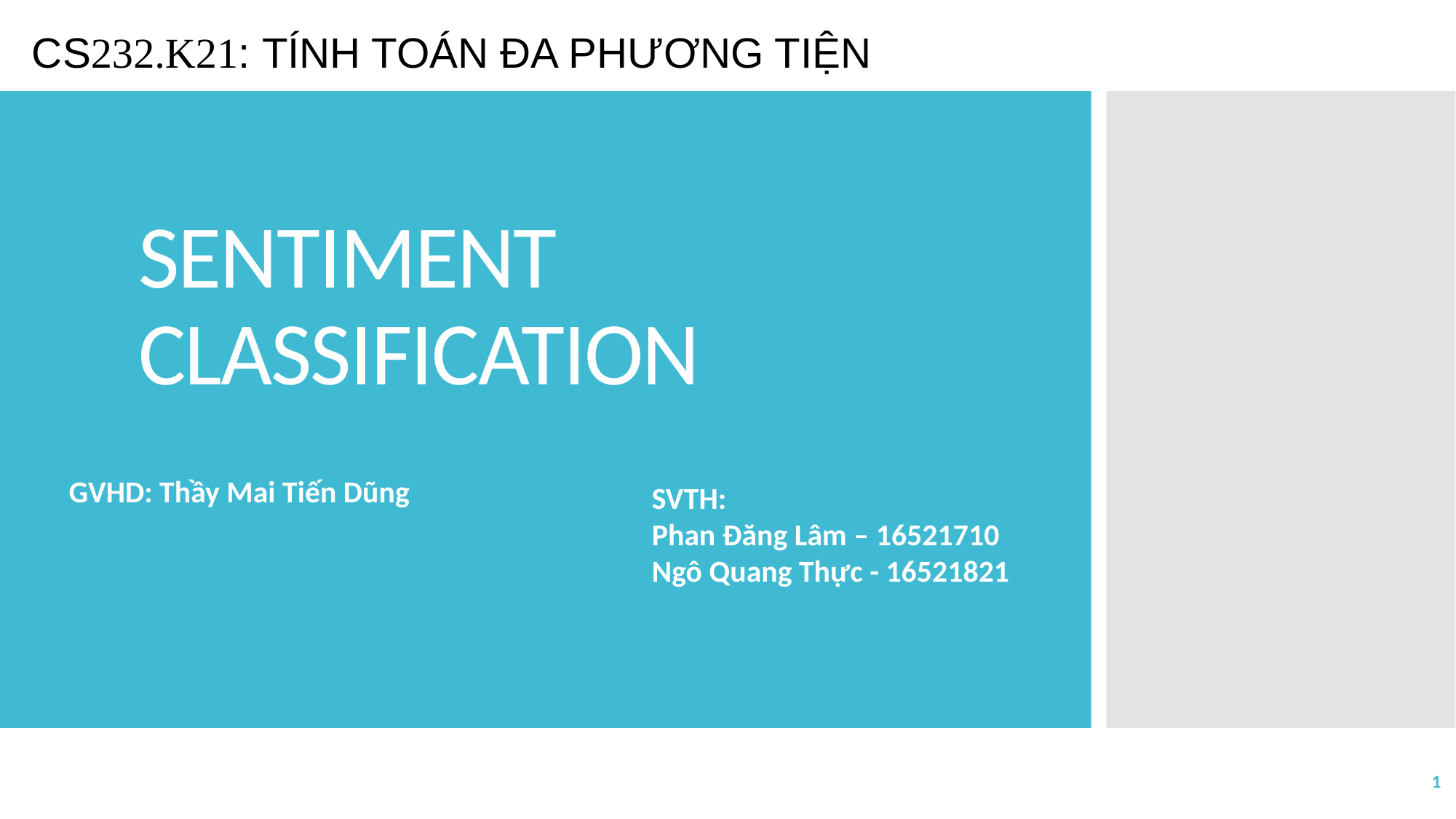

CS232.K21: TÍNH TOÁN ĐA PHƯƠNG TIỆN
# SENTIMENT CLASSIFICATION
GVHD: Thầy Mai Tiến Dũng
SVTH:
Phan Đăng Lâm – 16521710
Ngô Quang Thực - 16521821
1